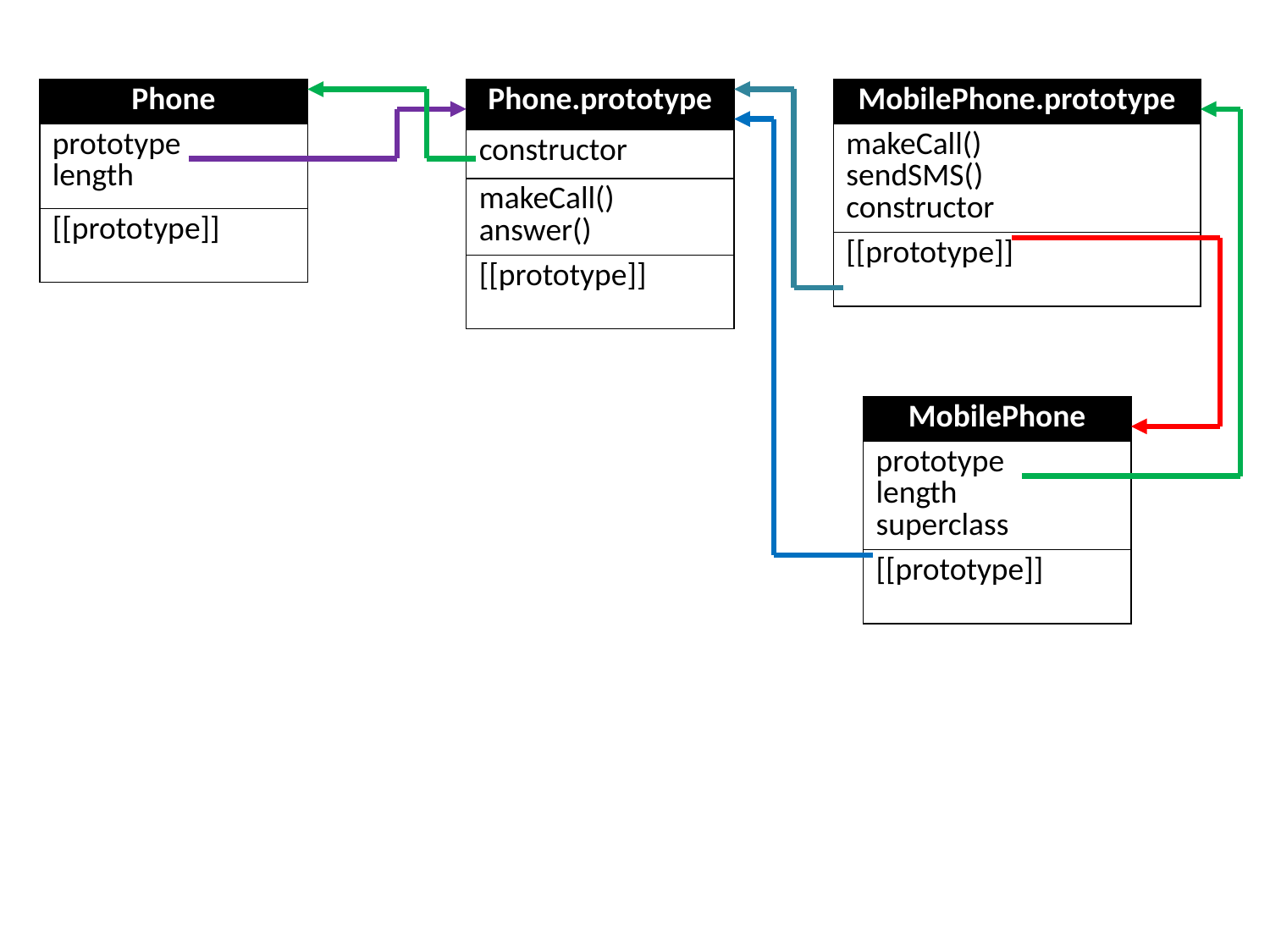

| Phone |
| --- |
| prototype length |
| [[prototype]] |
| Phone.prototype |
| --- |
| constructor |
| makeCall() answer() |
| [[prototype]] |
| MobilePhone.prototype |
| --- |
| makeCall() sendSMS() constructor |
| [[prototype]] |
| MobilePhone |
| --- |
| prototype length superclass |
| [[prototype]] |